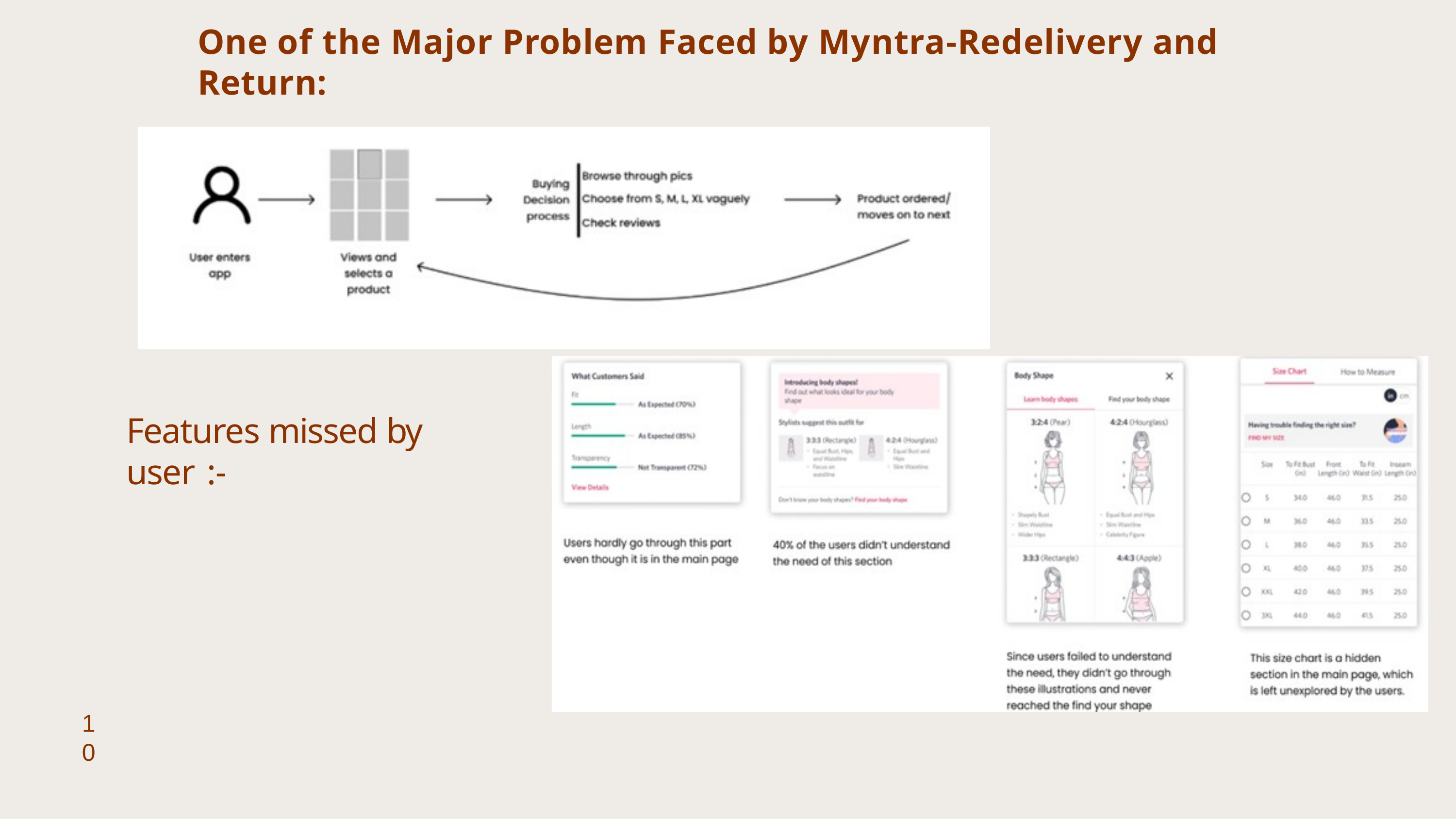

# One of the Major Problem Faced by Myntra-Redelivery and Return:

Features missed by user :-
10